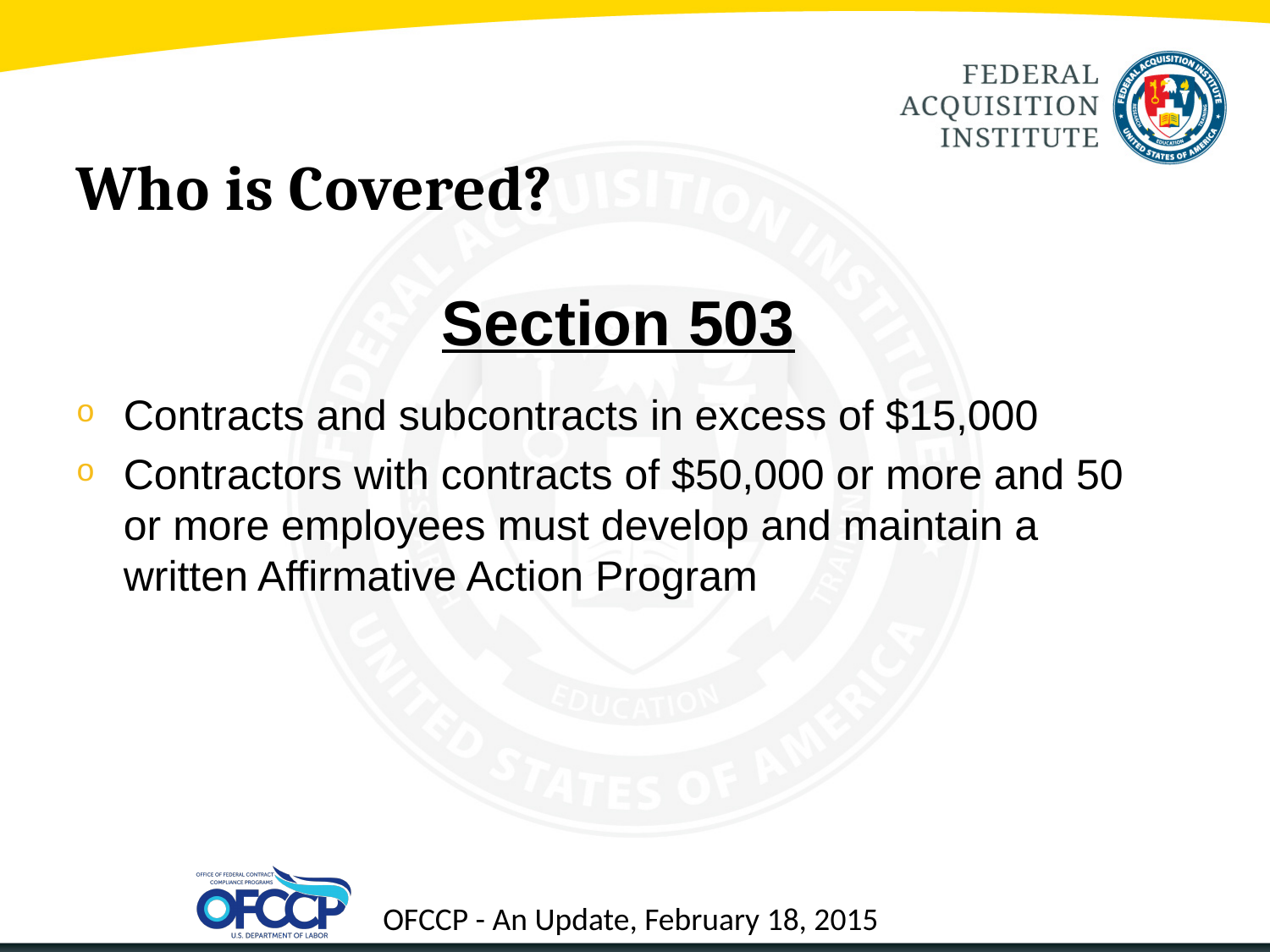

# Who is Covered?
Section 503
Contracts and subcontracts in excess of $15,000
Contractors with contracts of $50,000 or more and 50 or more employees must develop and maintain a written Affirmative Action Program
9
OFCCP - An Update, February 18, 2015